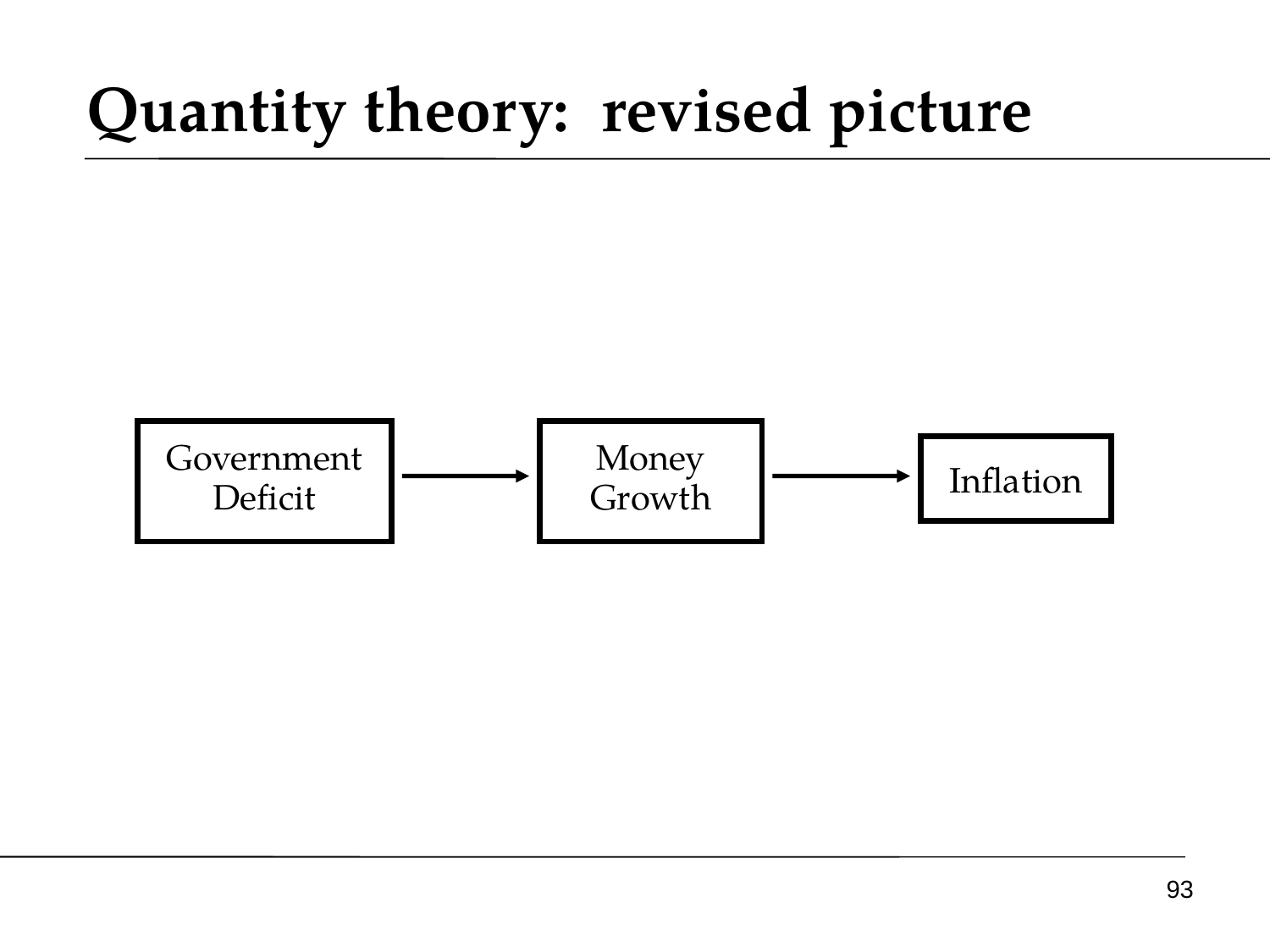

# Quantity theory:  revised picture

Money
Growth
Government
Deficit
Inflation

93